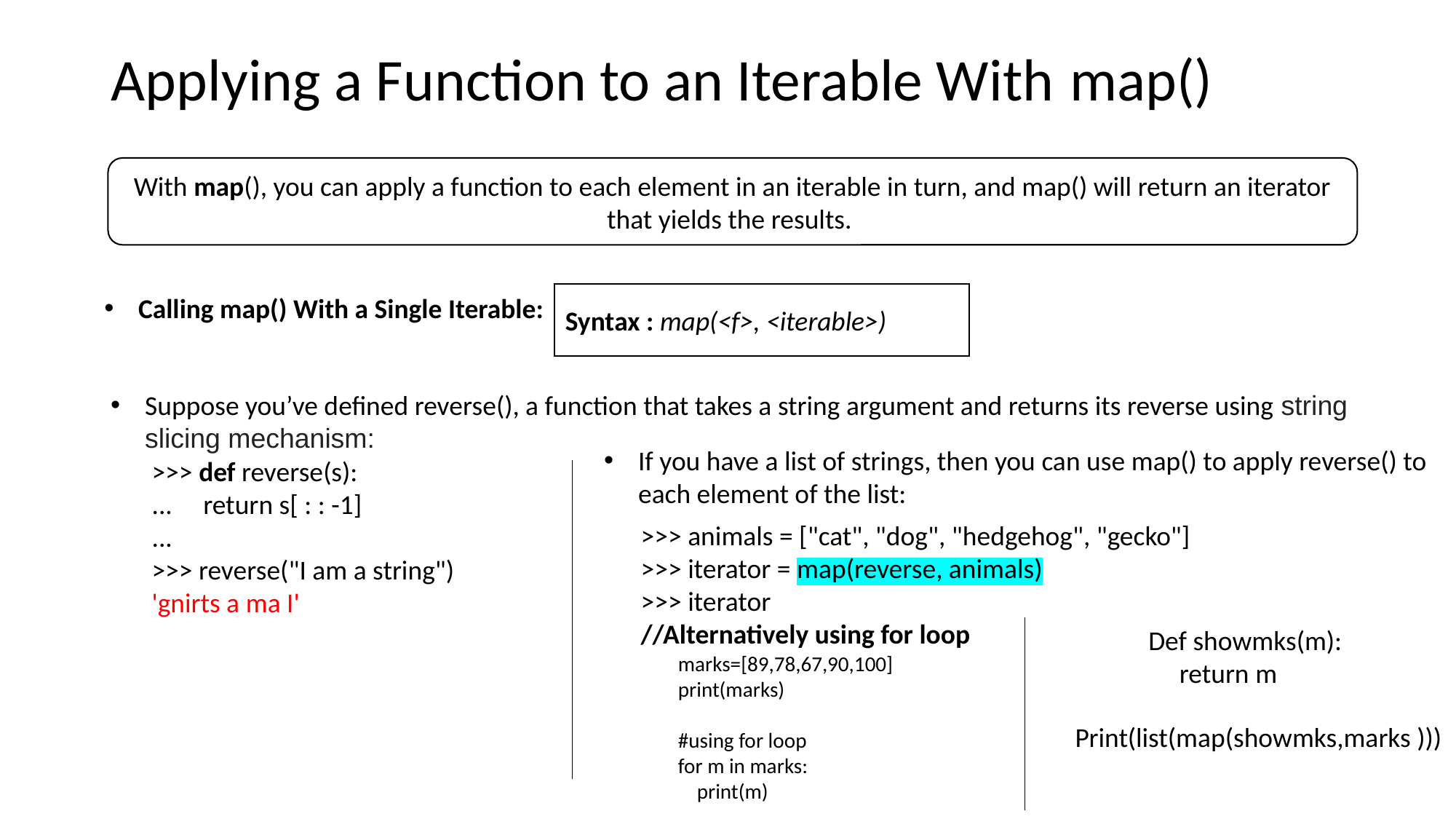

# Applying a Function to an Iterable With map()
With map(), you can apply a function to each element in an iterable in turn, and map() will return an iterator that yields the results.
Syntax : map(<f>, <iterable>)
Calling map() With a Single Iterable:
Suppose you’ve defined reverse(), a function that takes a string argument and returns its reverse using string slicing mechanism:
If you have a list of strings, then you can use map() to apply reverse() to each element of the list:
>>> def reverse(s):
...     return s[ : : -1]
...
>>> reverse("I am a string")
'gnirts a ma I'
>>> animals = ["cat", "dog", "hedgehog", "gecko"]
>>> iterator = map(reverse, animals)
>>> iterator
//Alternatively using for loop
Def showmks(m):
     return m
marks=[89,78,67,90,100]
print(marks)

#using for loop
for m in marks:
    print(m)
Print(list(map(showmks,marks )))